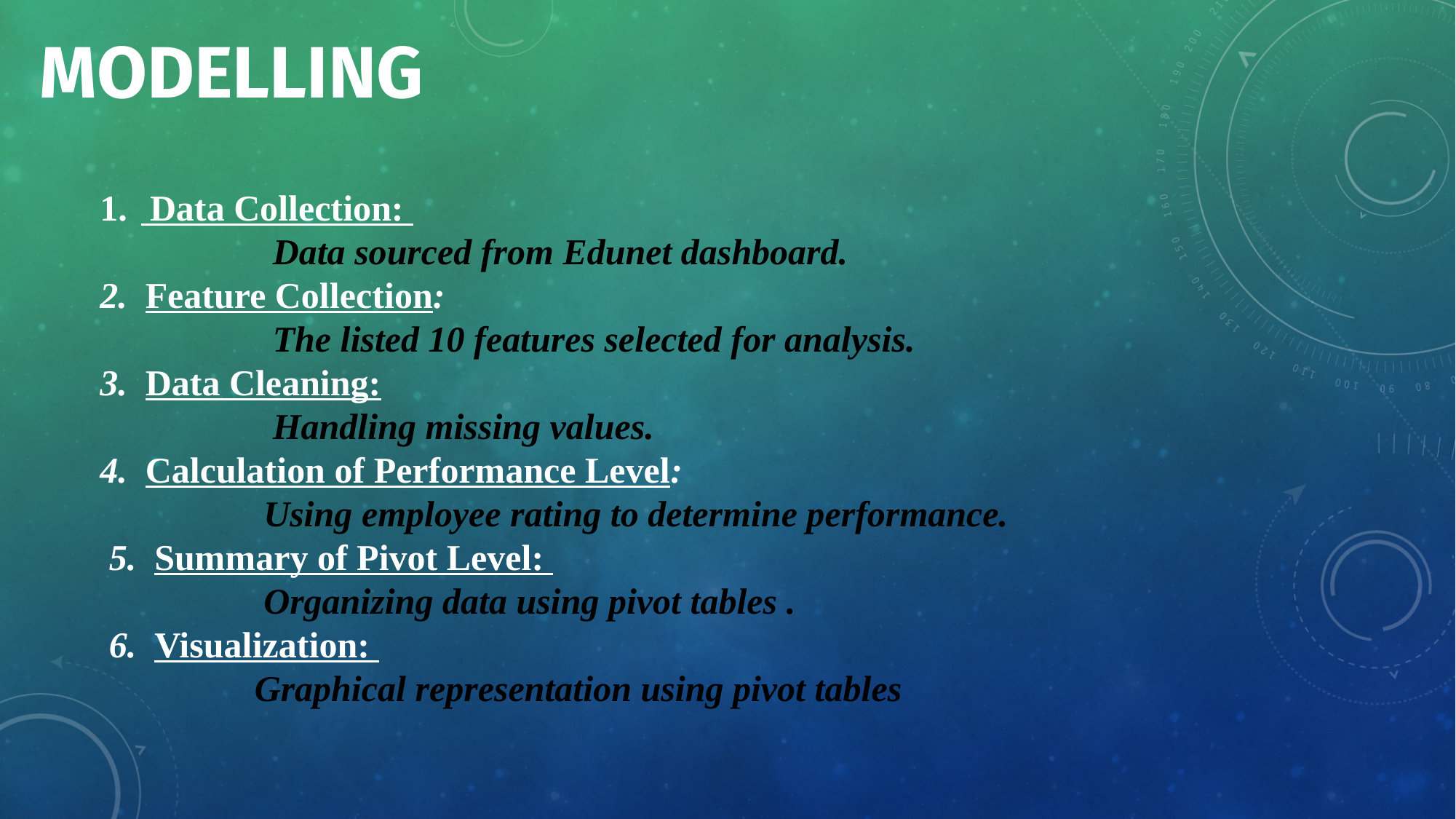

# MODELLING
 Data Collection:
                   Data sourced from Edunet dashboard.
2.  Feature Collection:
                   The listed 10 features selected for analysis.
3.  Data Cleaning:
                   Handling missing values.
4.  Calculation of Performance Level:
                  Using employee rating to determine performance.
 5.  Summary of Pivot Level:
                  Organizing data using pivot tables .
 6.  Visualization:
                 Graphical representation using pivot tables